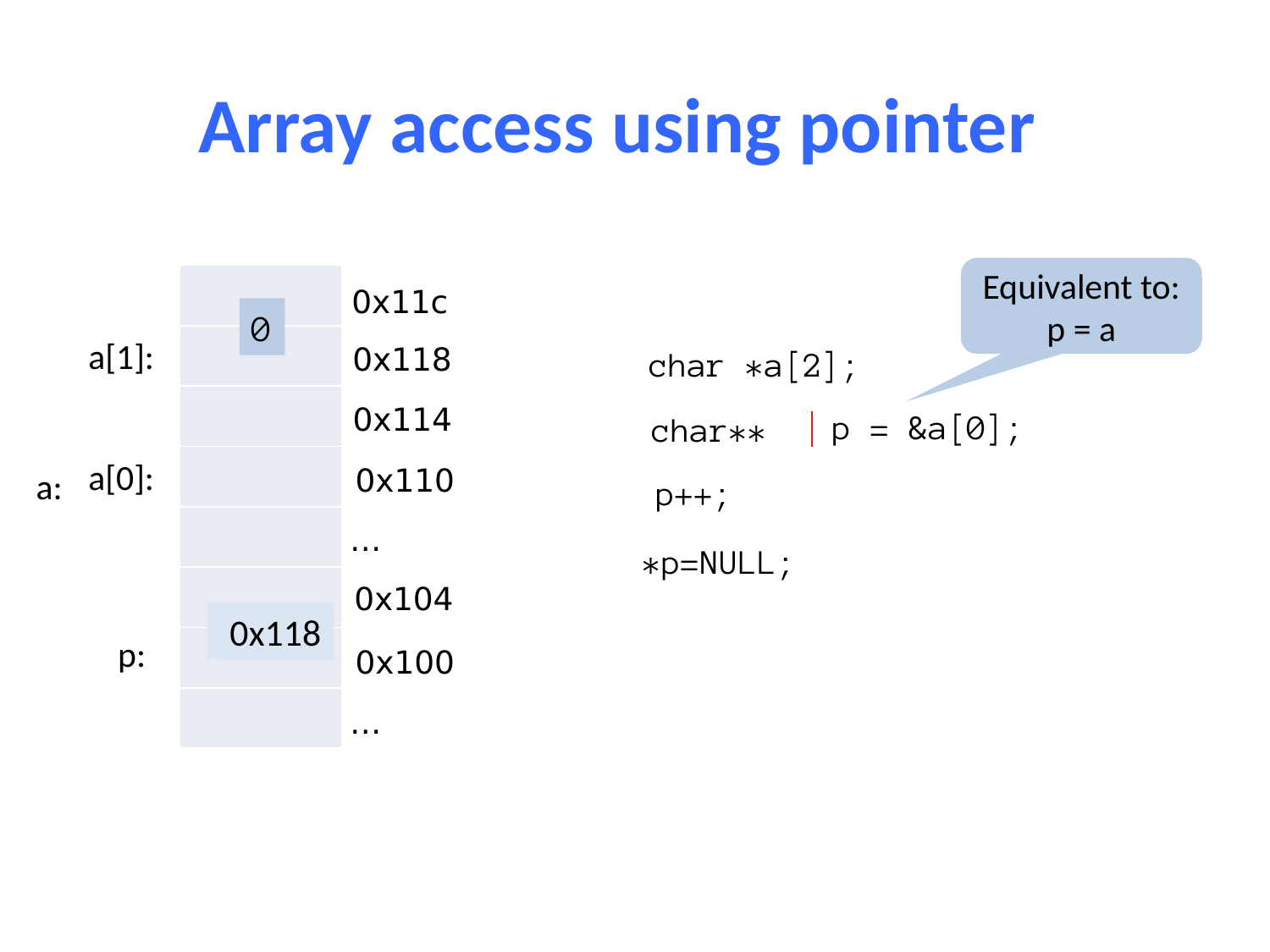

# Array access using pointer
Equivalent to: p = a
|  |
| --- |
|  |
|  |
|  |
|  |
|  |
|  |
|  |
0x11c
|  |
| --- |
| a[1]: |
|  |
| a[0]: |
|  |
|  |
|  |
|  |
0
0x118
char *a[2];
0x114
type?? p = &a[0];
char**
0x110
a:
p++;
…
*p=NULL;

0x104
0x110
0x118
p:
0x100
…